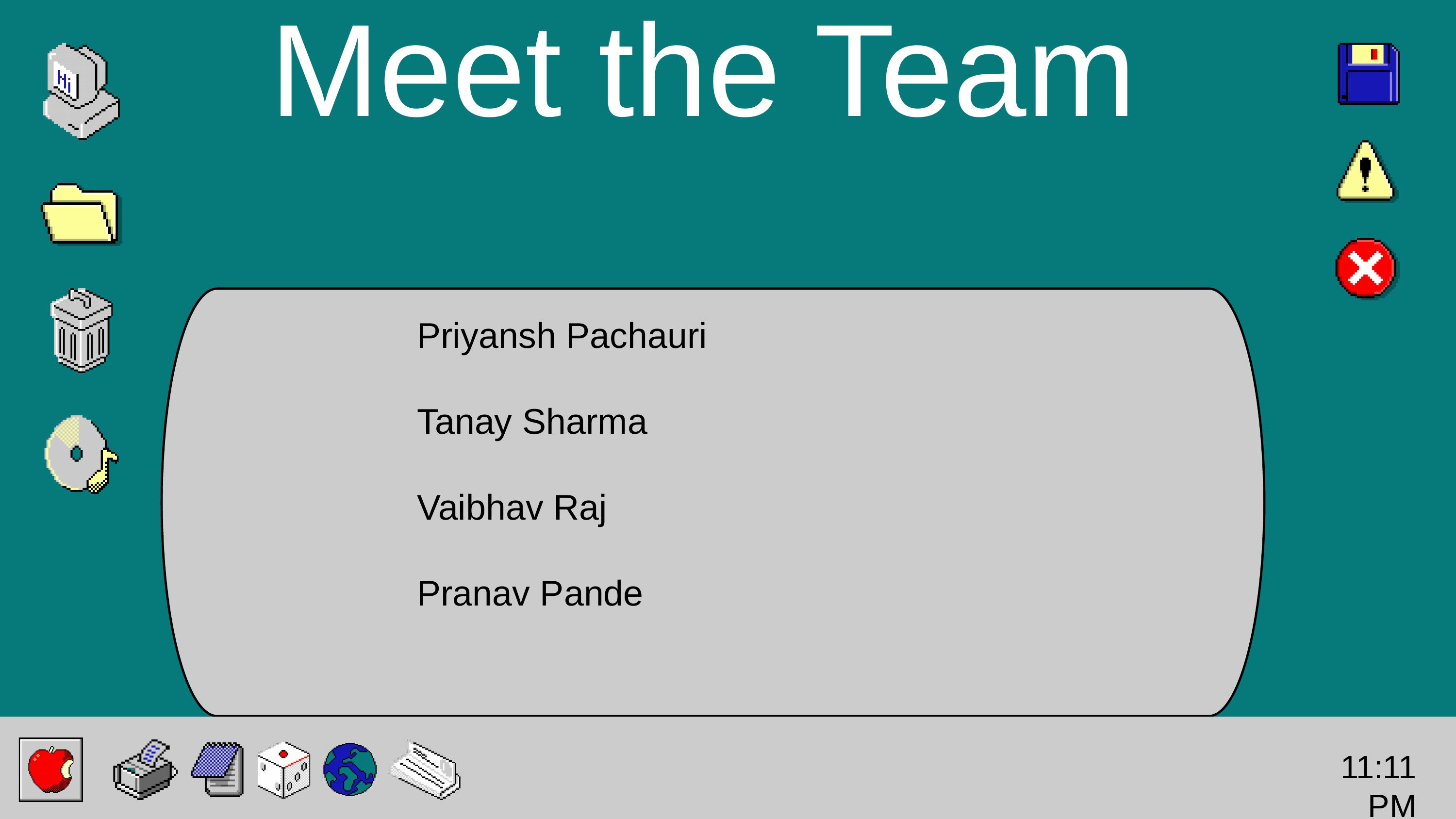

Meet the Team

Priyansh Pachauri

Tanay Sharma

Vaibhav Raj

Pranav Pande

11:11PM